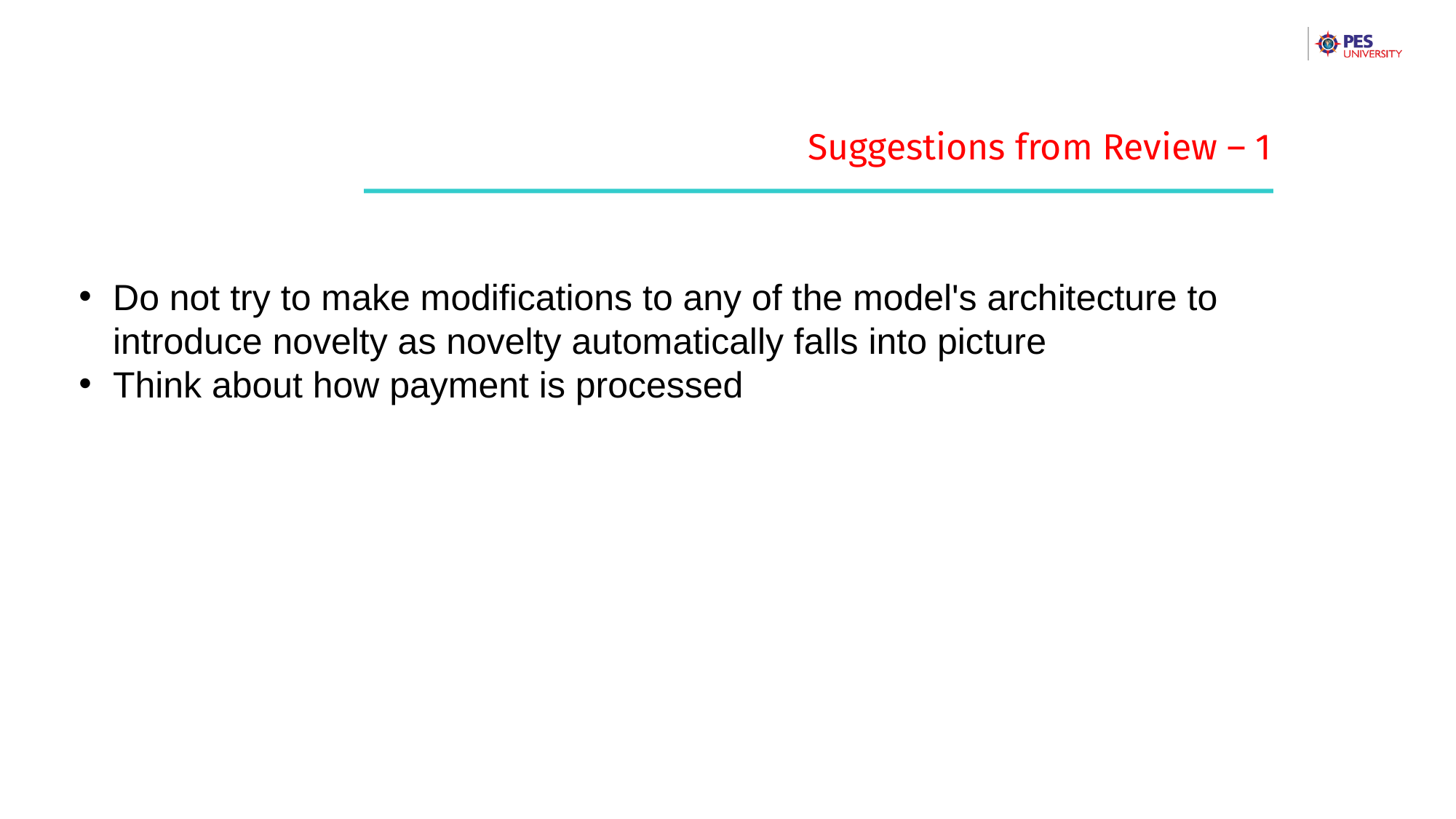

Suggestions from Review – 1

Do not try to make modifications to any of the model's architecture to introduce novelty as novelty automatically falls into picture
Think about how payment is processed